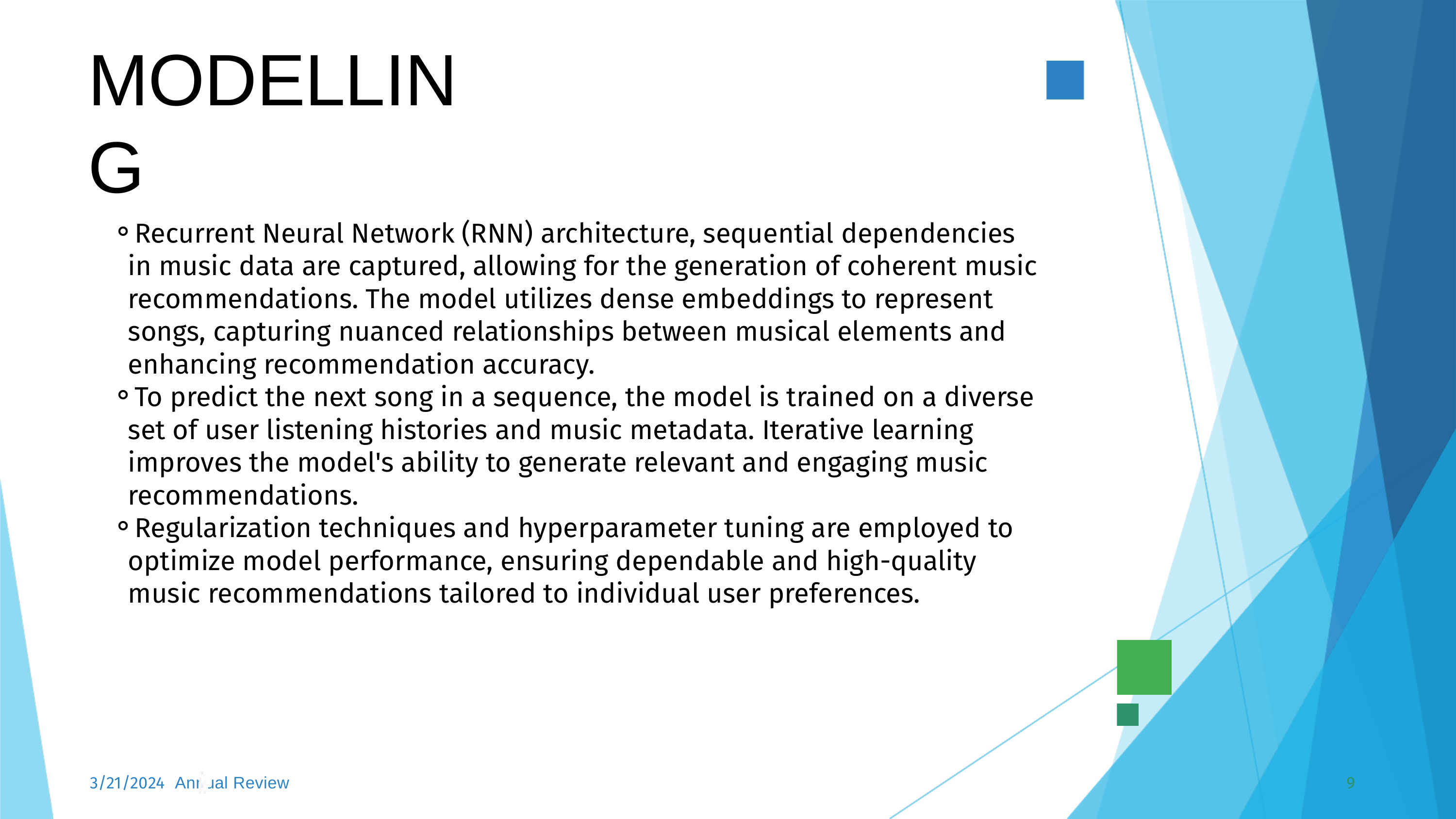

MODELLING

Recurrent Neural Network (RNN) architecture, sequential dependencies in music data are captured, allowing for the generation of coherent music recommendations. The model utilizes dense embeddings to represent songs, capturing nuanced relationships between musical elements and enhancing recommendation accuracy.
To predict the next song in a sequence, the model is trained on a diverse set of user listening histories and music metadata. Iterative learning improves the model's ability to generate relevant and engaging music recommendations.
Regularization techniques and hyperparameter tuning are employed to optimize model performance, ensuring dependable and high-quality music recommendations tailored to individual user preferences.

9

3/21/2024  Annual Review